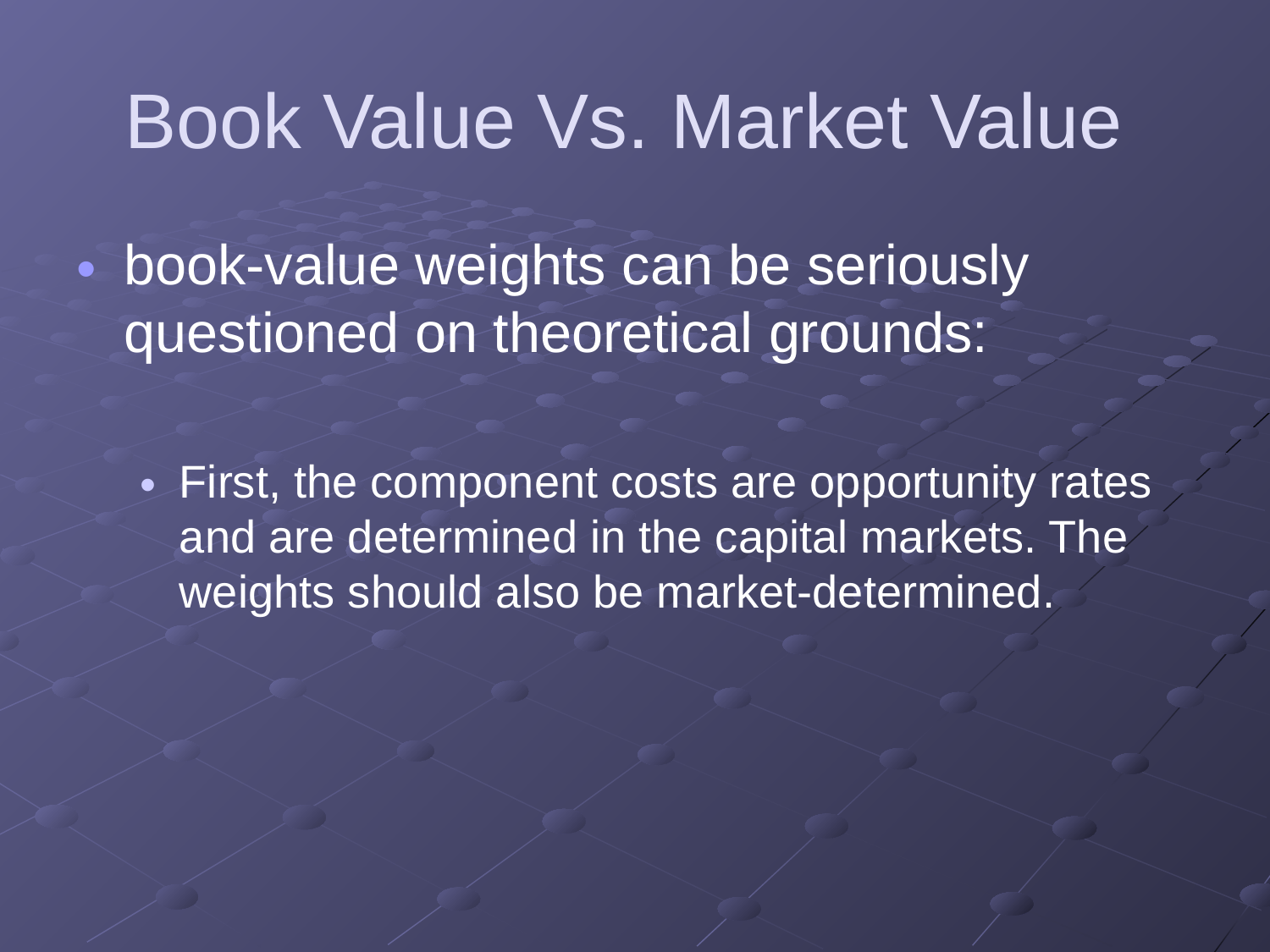

# Book Value Vs. Market Value
book-value weights can be seriously questioned on theoretical grounds:

First, the component costs are opportunity rates and are determined in the capital markets. The weights should also be market-determined.